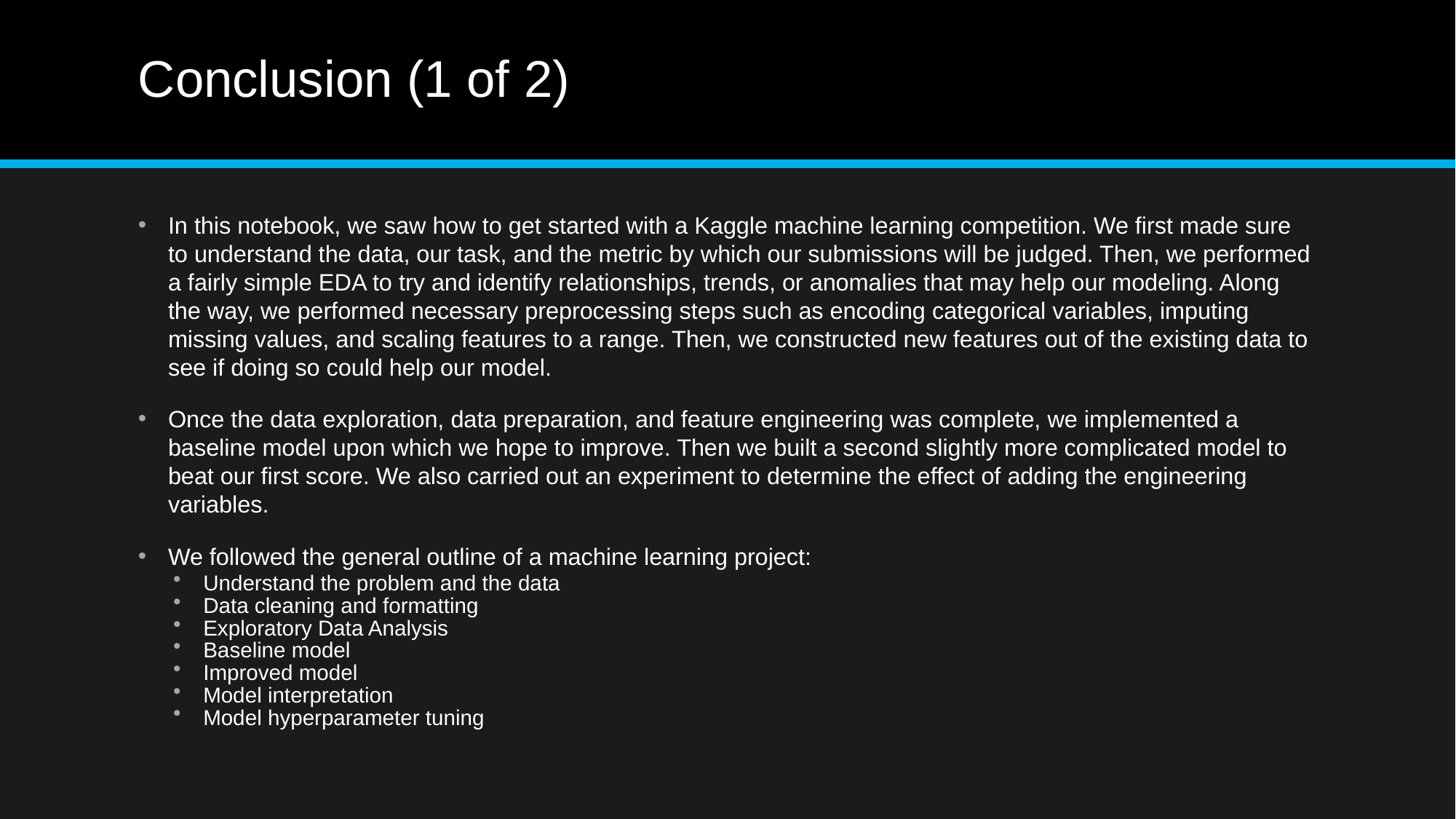

# Conclusion (1 of 2)
In this notebook, we saw how to get started with a Kaggle machine learning competition. We first made sure to understand the data, our task, and the metric by which our submissions will be judged. Then, we performed a fairly simple EDA to try and identify relationships, trends, or anomalies that may help our modeling. Along the way, we performed necessary preprocessing steps such as encoding categorical variables, imputing missing values, and scaling features to a range. Then, we constructed new features out of the existing data to see if doing so could help our model.
Once the data exploration, data preparation, and feature engineering was complete, we implemented a baseline model upon which we hope to improve. Then we built a second slightly more complicated model to beat our first score. We also carried out an experiment to determine the effect of adding the engineering variables.
We followed the general outline of a machine learning project:
Understand the problem and the data
Data cleaning and formatting
Exploratory Data Analysis
Baseline model
Improved model
Model interpretation
Model hyperparameter tuning